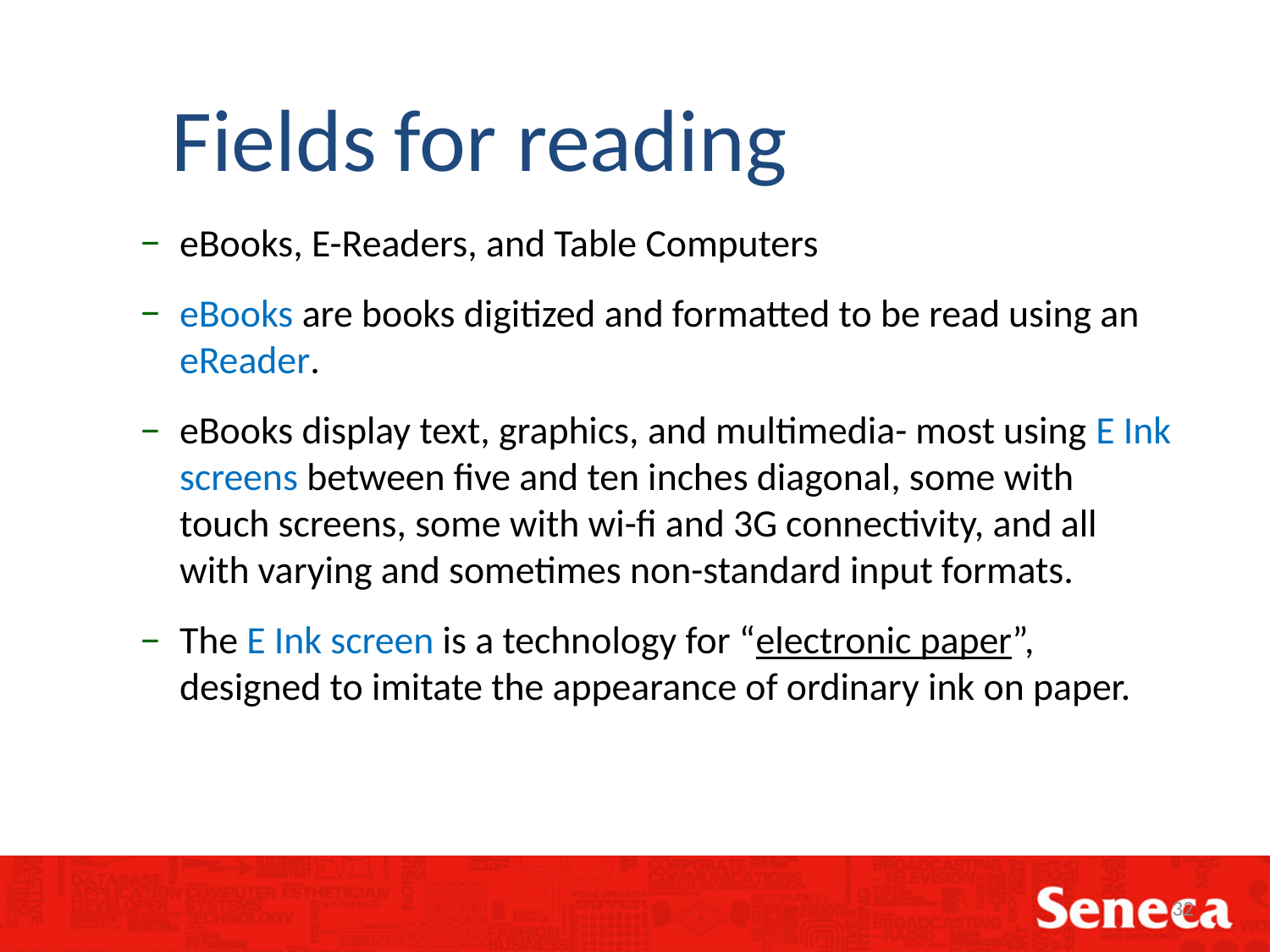

Fields for reading
eBooks, E-Readers, and Table Computers
eBooks are books digitized and formatted to be read using an eReader.
eBooks display text, graphics, and multimedia- most using E Ink screens between five and ten inches diagonal, some with touch screens, some with wi-fi and 3G connectivity, and all with varying and sometimes non-standard input formats.
The E Ink screen is a technology for “electronic paper”, designed to imitate the appearance of ordinary ink on paper.

32